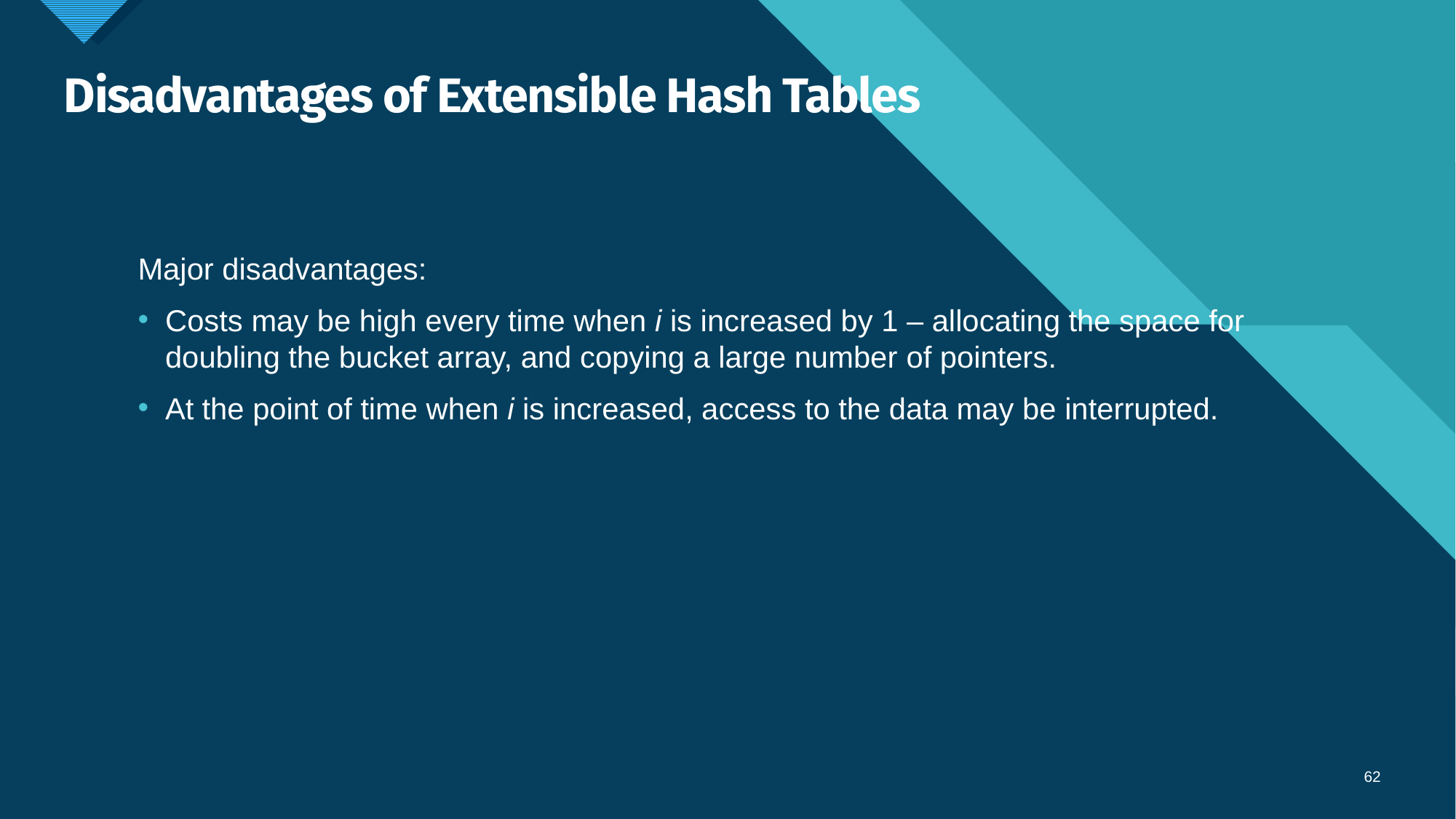

# Disadvantages of Extensible Hash Tables
Major disadvantages:
Costs may be high every time when i is increased by 1 – allocating the space for doubling the bucket array, and copying a large number of pointers.
At the point of time when i is increased, access to the data may be interrupted.

62